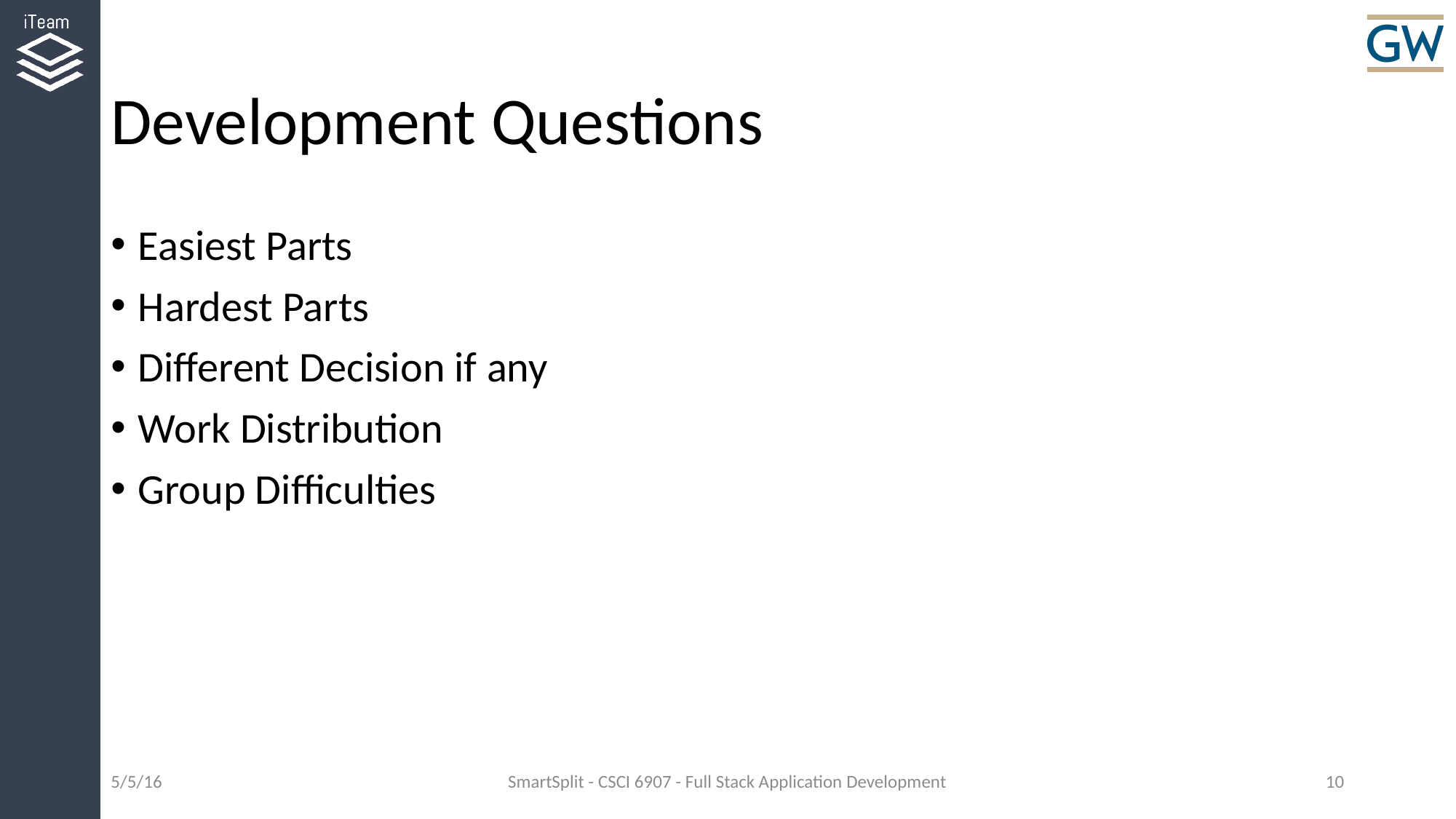

# Development Questions
Easiest Parts
Hardest Parts
Different Decision if any
Work Distribution
Group Difficulties
5/5/16
SmartSplit - CSCI 6907 - Full Stack Application Development
10